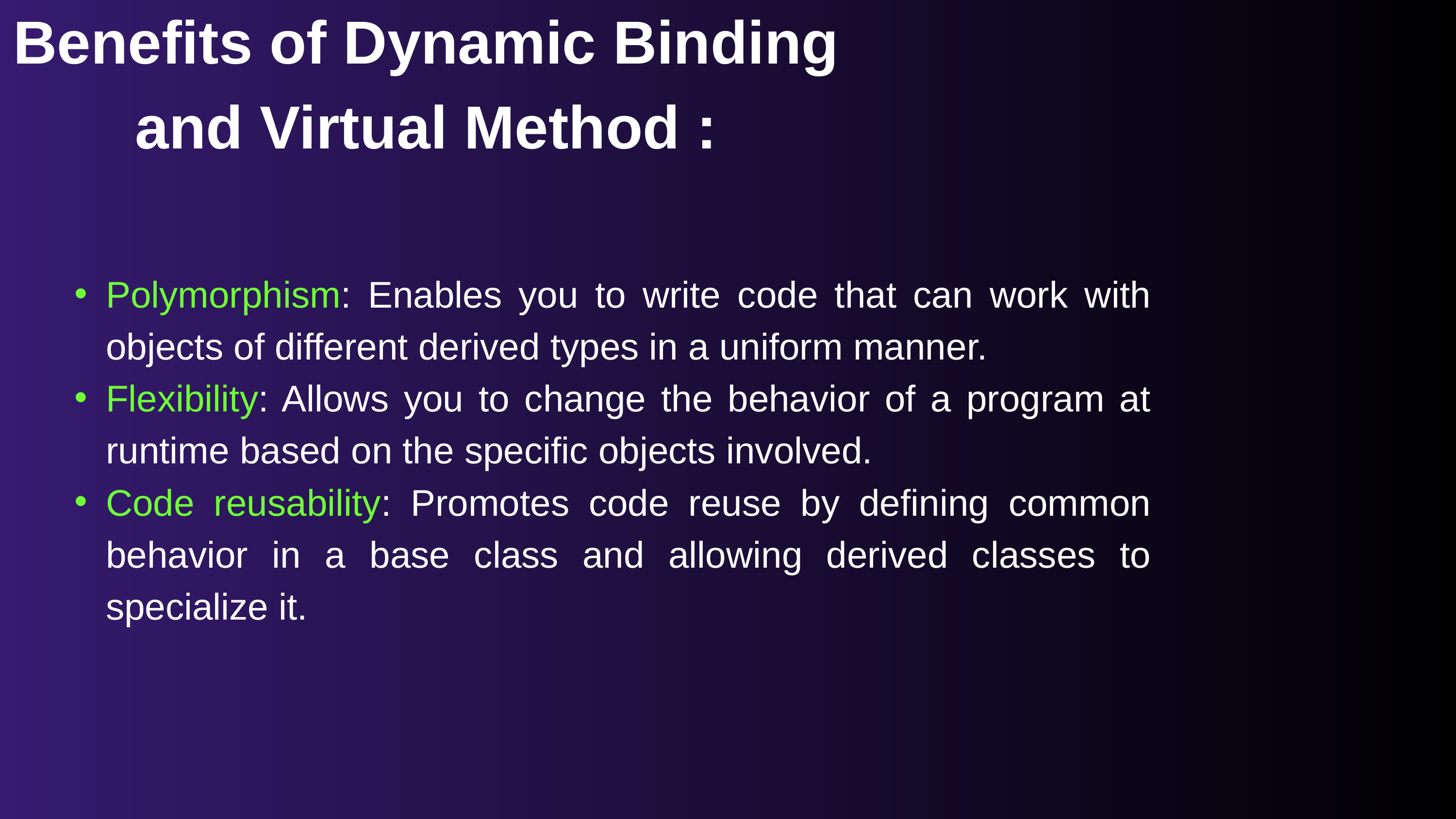

Benefits of Dynamic Binding and Virtual Method :
Polymorphism: Enables you to write code that can work with objects of different derived types in a uniform manner.
Flexibility: Allows you to change the behavior of a program at runtime based on the specific objects involved.
Code reusability: Promotes code reuse by defining common behavior in a base class and allowing derived classes to specialize it.